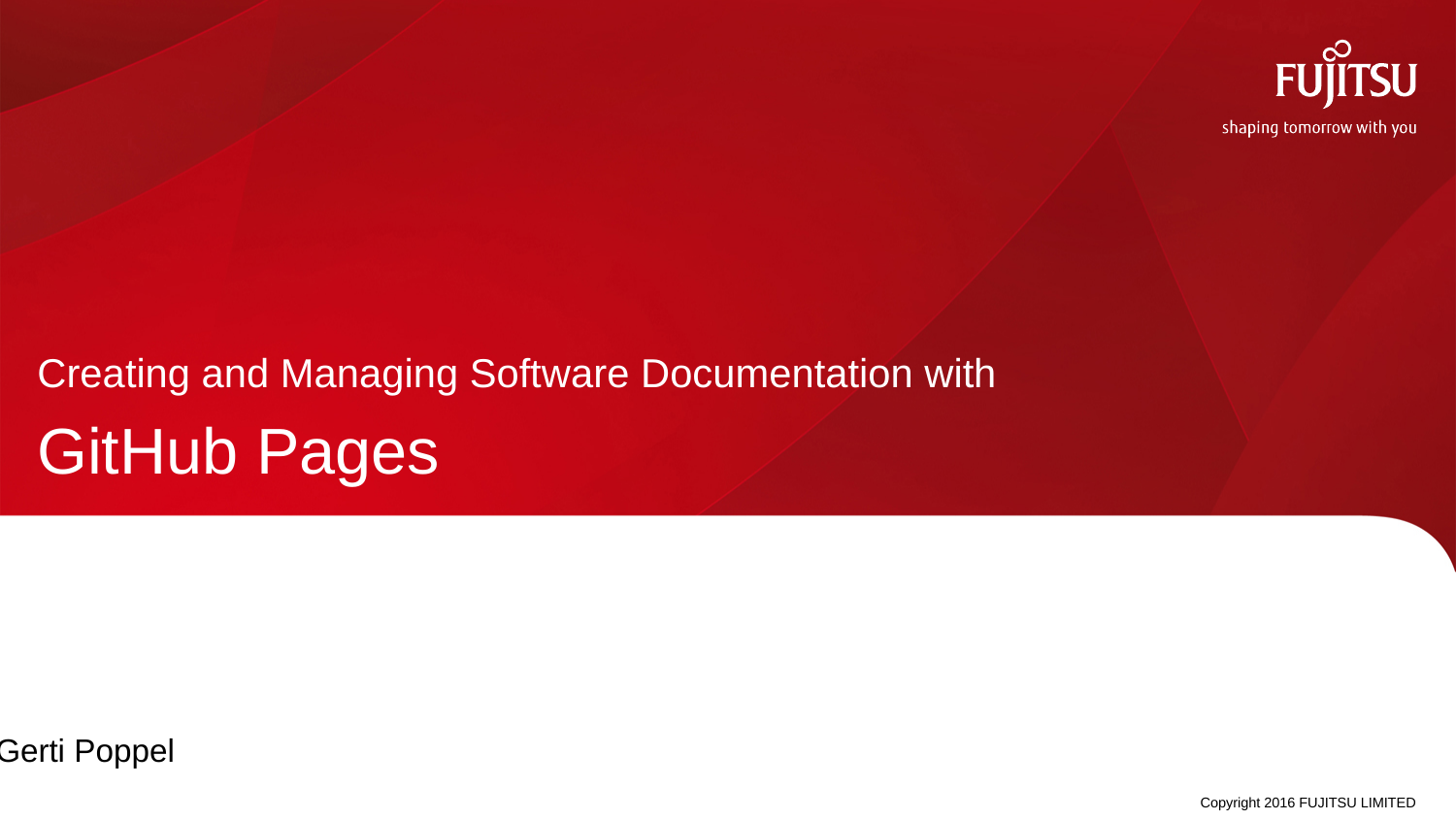

Creating and Managing Software Documentation with
# GitHub Pages
Gerti Poppel
Copyright 2016 FUJITSU LIMITED